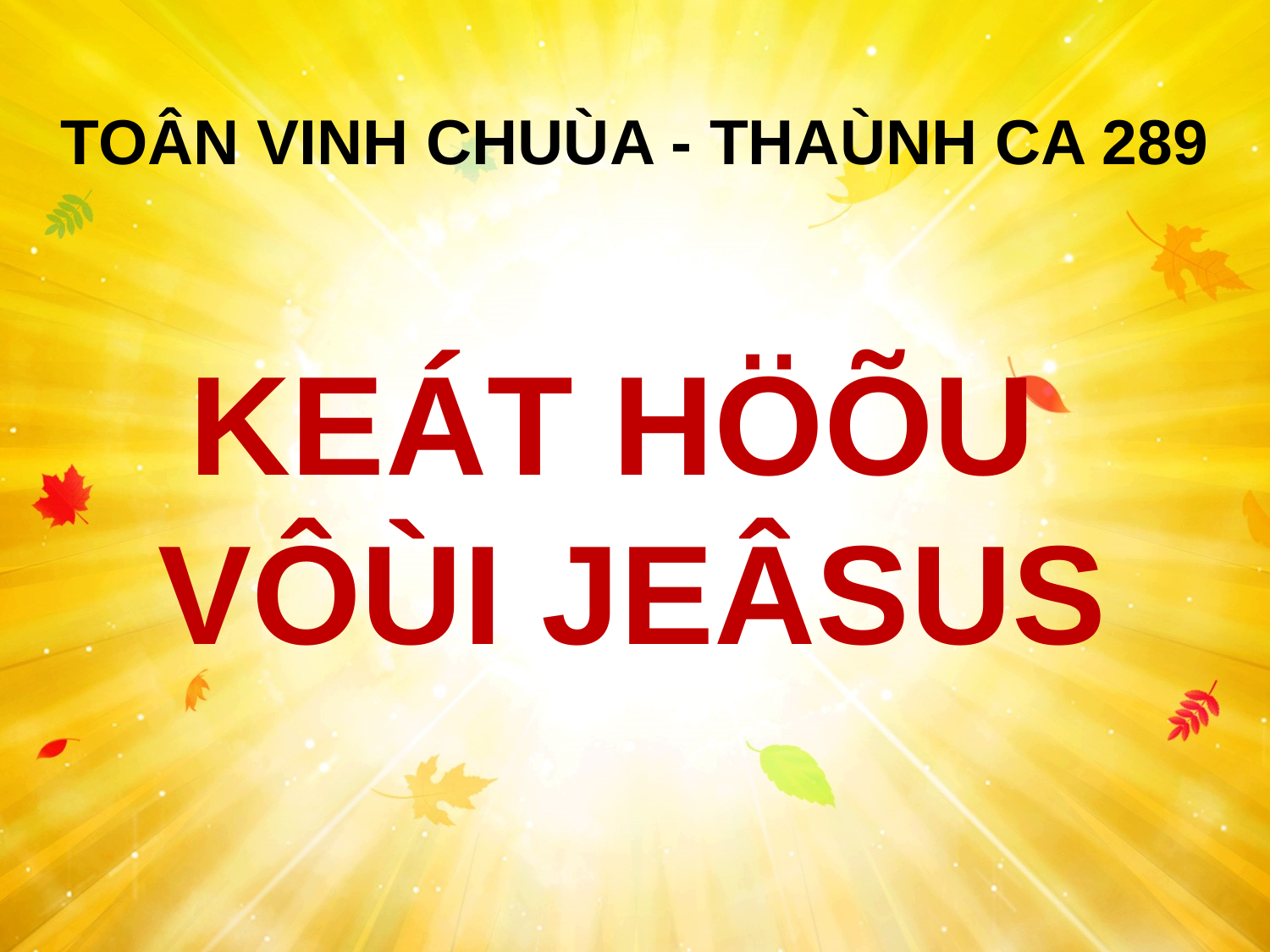

TOÂN VINH CHUÙA - THAÙNH CA 289
KEÁT HÖÕU
VÔÙI JEÂSUS